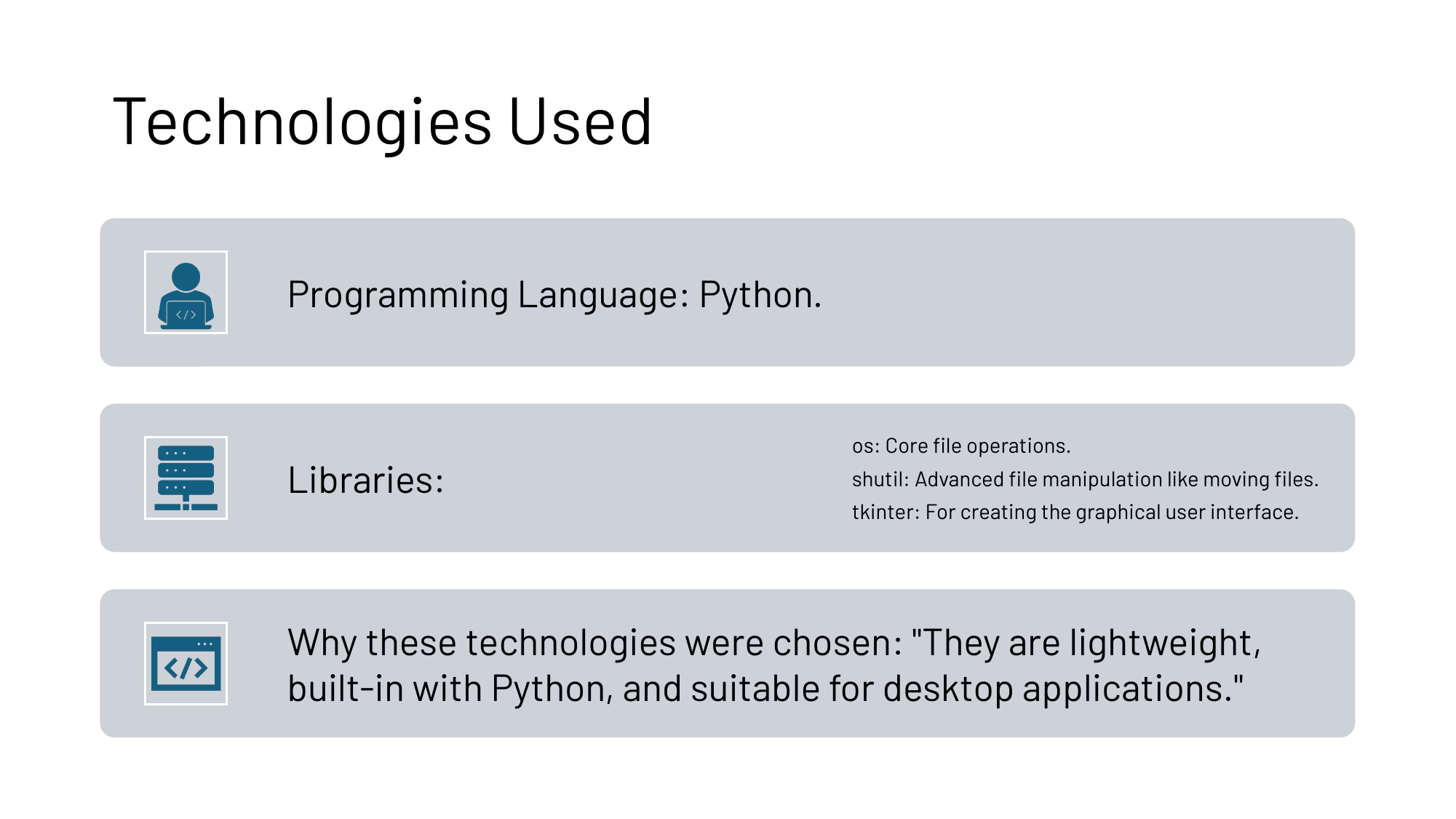

# Technologies Used
Programming Language: Python.
Libraries:
os: Core file operations.
shutil: Advanced file manipulation like moving files.
tkinter: For creating the graphical user interface.
Why these technologies were chosen: "They are lightweight, built-in with Python, and suitable for desktop applications."